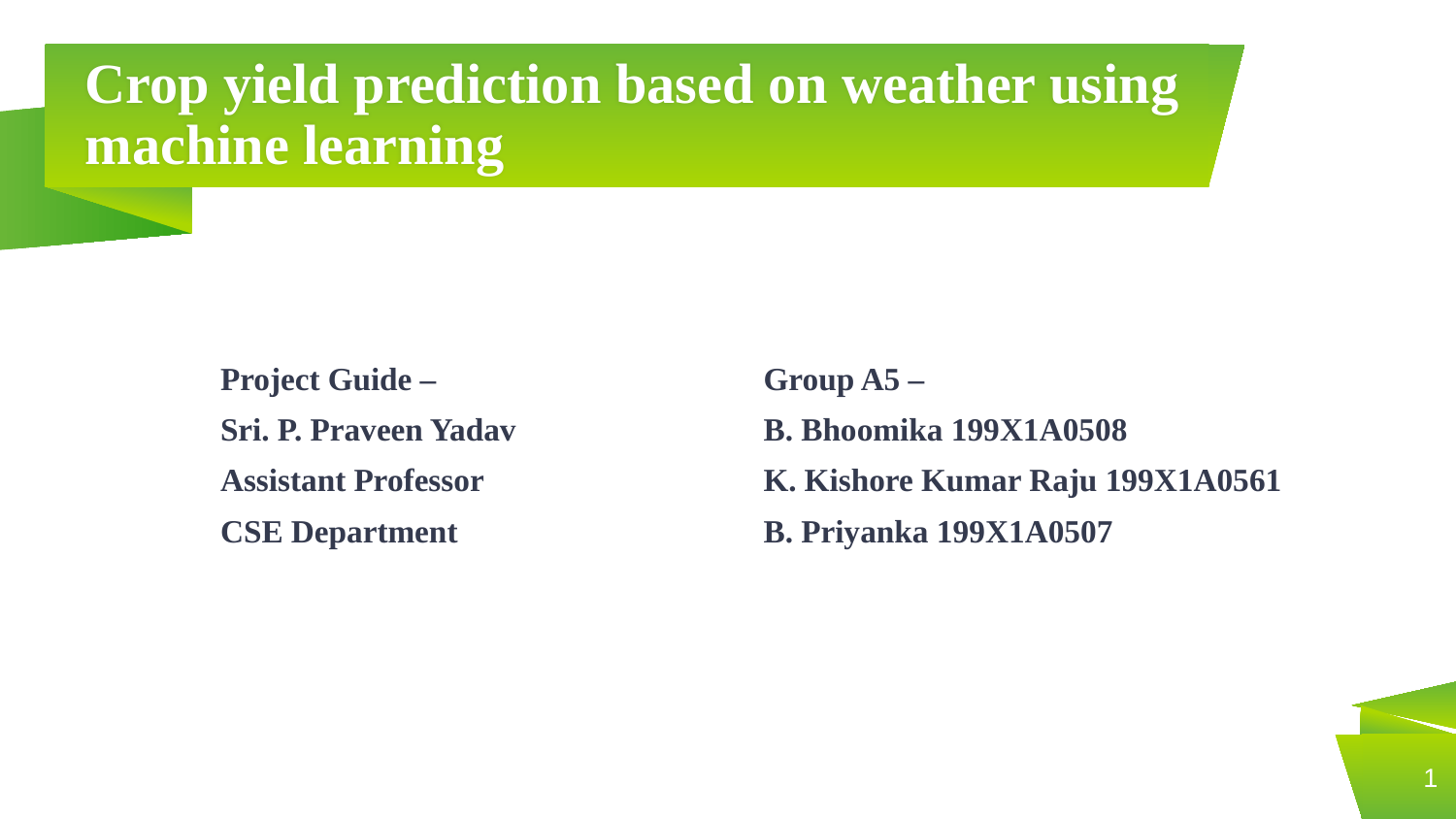

# Crop yield prediction based on weather using machine learning
Project Guide –
Sri. P. Praveen Yadav
Assistant Professor
CSE Department
Group A5 –
B. Bhoomika 199X1A0508
K. Kishore Kumar Raju 199X1A0561
B. Priyanka 199X1A0507

1